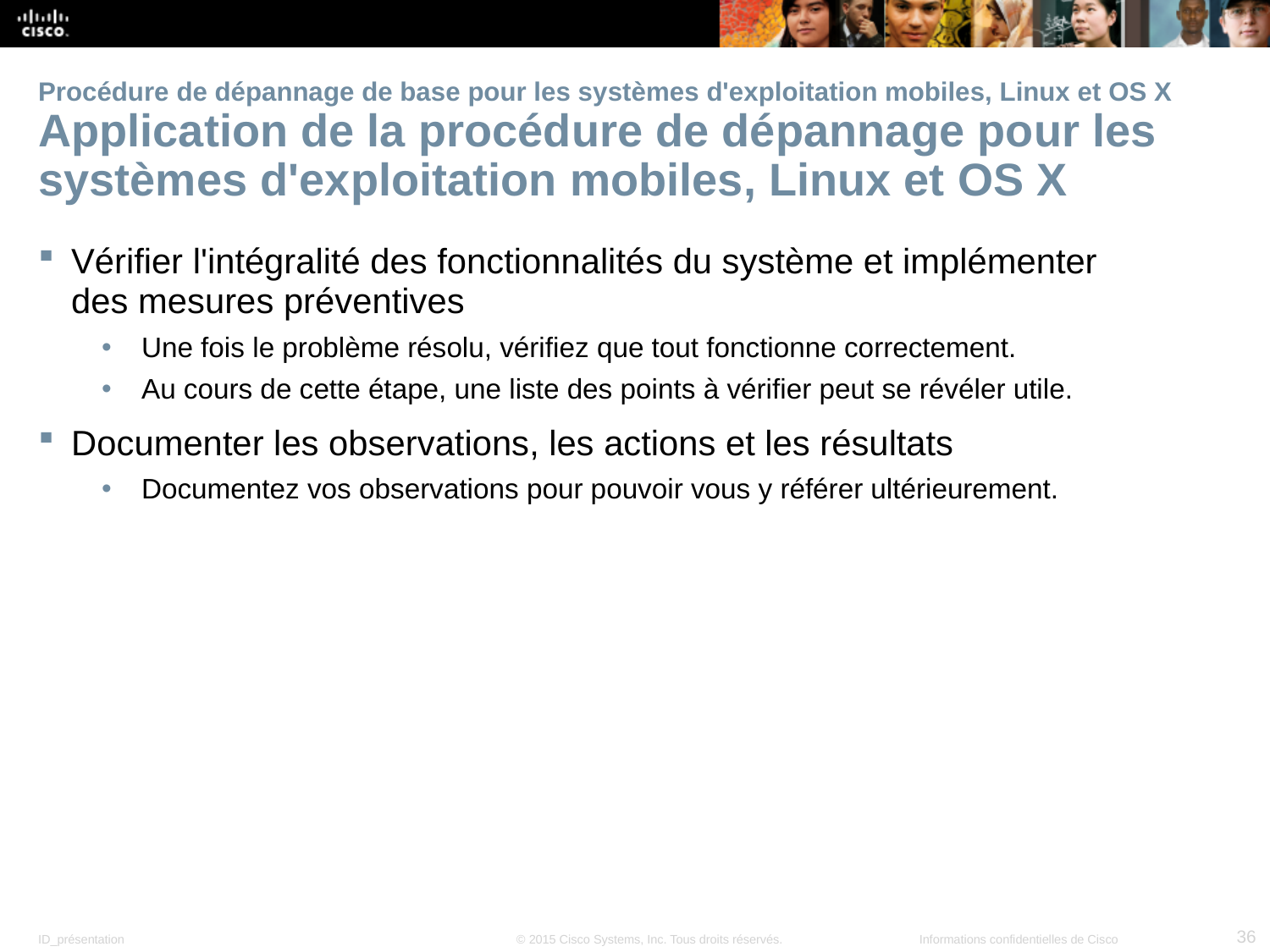

# Procédure de dépannage de base pour les systèmes d'exploitation mobiles, Linux et OS X Application de la procédure de dépannage pour les systèmes d'exploitation mobiles, Linux et OS X
Vérifier l'intégralité des fonctionnalités du système et implémenter des mesures préventives
Une fois le problème résolu, vérifiez que tout fonctionne correctement.
Au cours de cette étape, une liste des points à vérifier peut se révéler utile.
Documenter les observations, les actions et les résultats
Documentez vos observations pour pouvoir vous y référer ultérieurement.